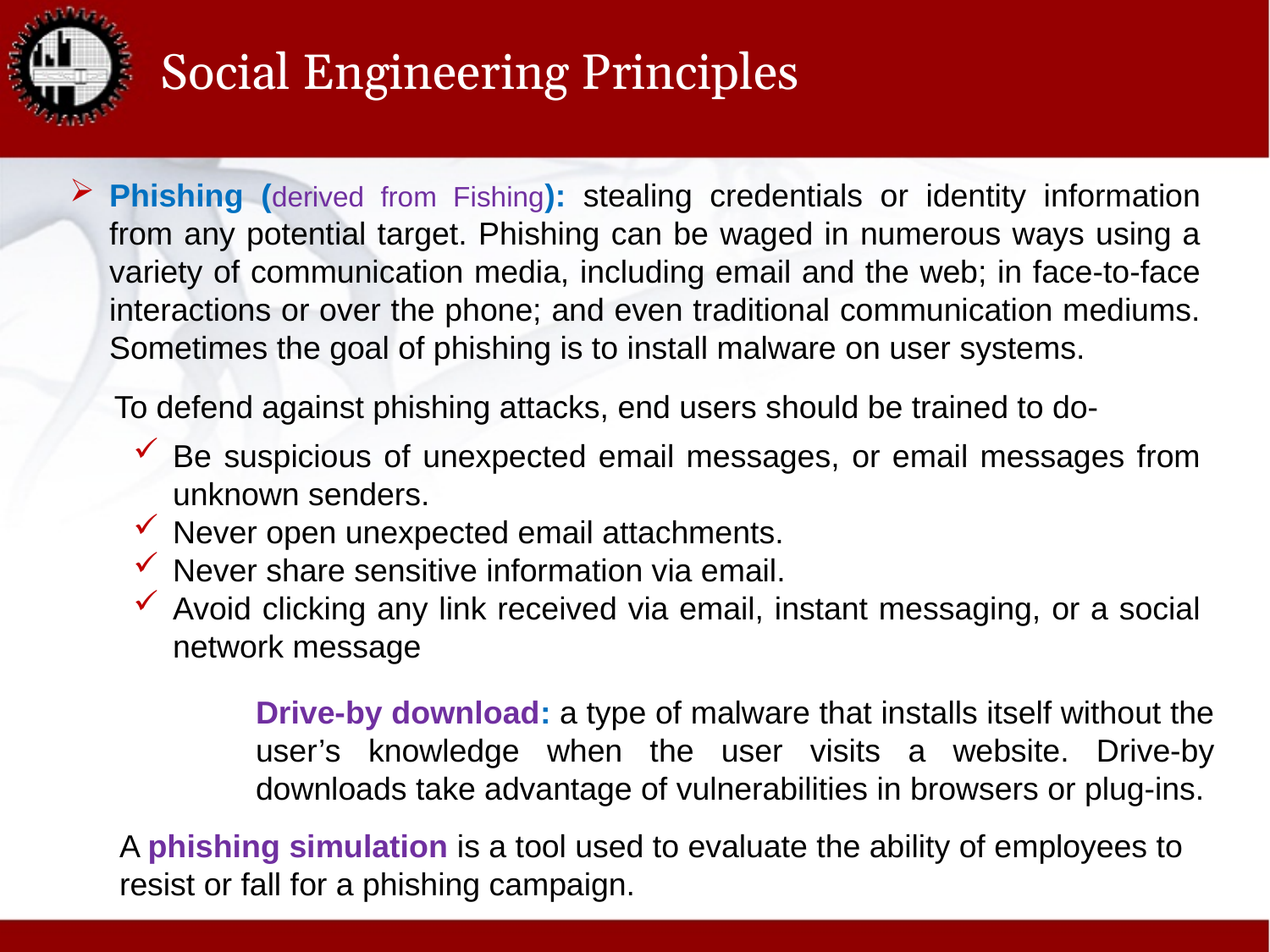

# Social Engineering Principles
Phishing (derived from Fishing): stealing credentials or identity information from any potential target. Phishing can be waged in numerous ways using a variety of communication media, including email and the web; in face-to-face interactions or over the phone; and even traditional communication mediums. Sometimes the goal of phishing is to install malware on user systems.
     To defend against phishing attacks, end users should be trained to do-
Be suspicious of unexpected email messages, or email messages from unknown senders.
Never open unexpected email attachments.
Never share sensitive information via email.
Avoid clicking any link received via email, instant messaging, or a social network message
Drive-by download: a type of malware that installs itself without the user’s knowledge when the user visits a website. Drive-by downloads take advantage of vulnerabilities in browsers or plug-ins.
A phishing simulation is a tool used to evaluate the ability of employees to resist or fall for a phishing campaign.